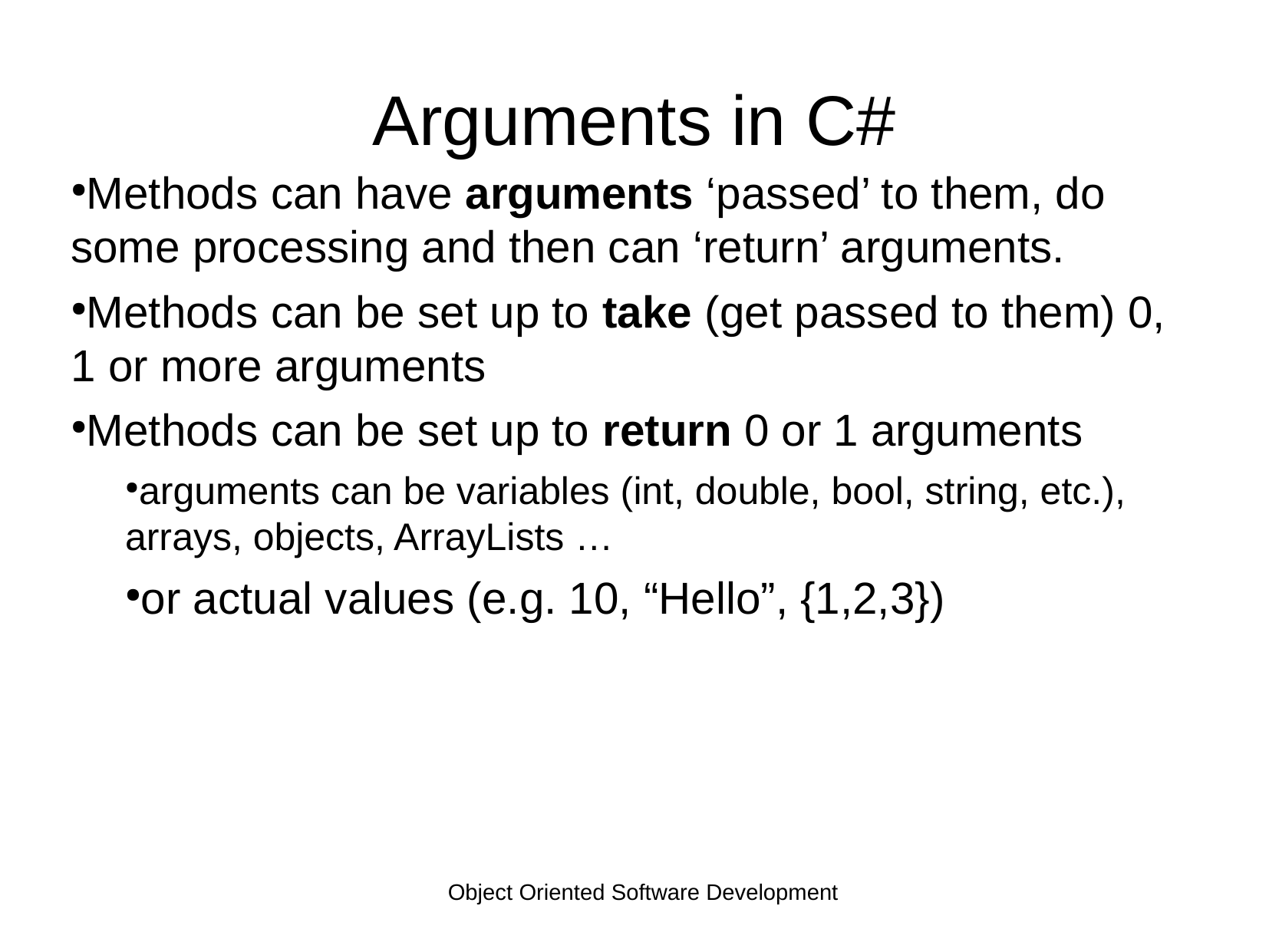

Arguments in C#
Methods can have arguments ‘passed’ to them, do some processing and then can ‘return’ arguments.
Methods can be set up to take (get passed to them) 0, 1 or more arguments
Methods can be set up to return 0 or 1 arguments
arguments can be variables (int, double, bool, string, etc.), arrays, objects, ArrayLists …
or actual values (e.g. 10, “Hello”, {1,2,3})

Object Oriented Software Development